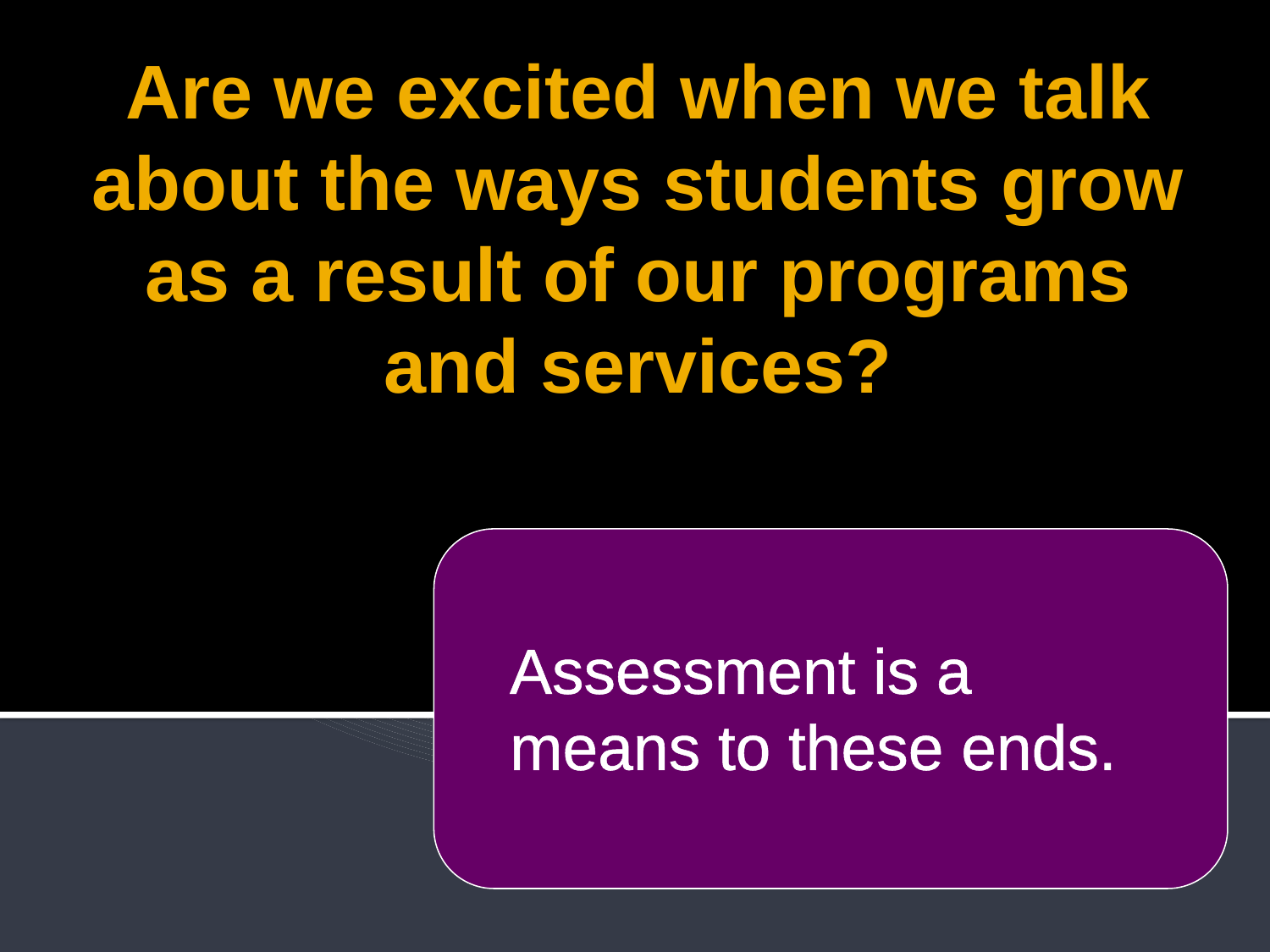

# Are we excited when we talk about the ways students grow as a result of our programs and services?

Assessment is a means to these ends.